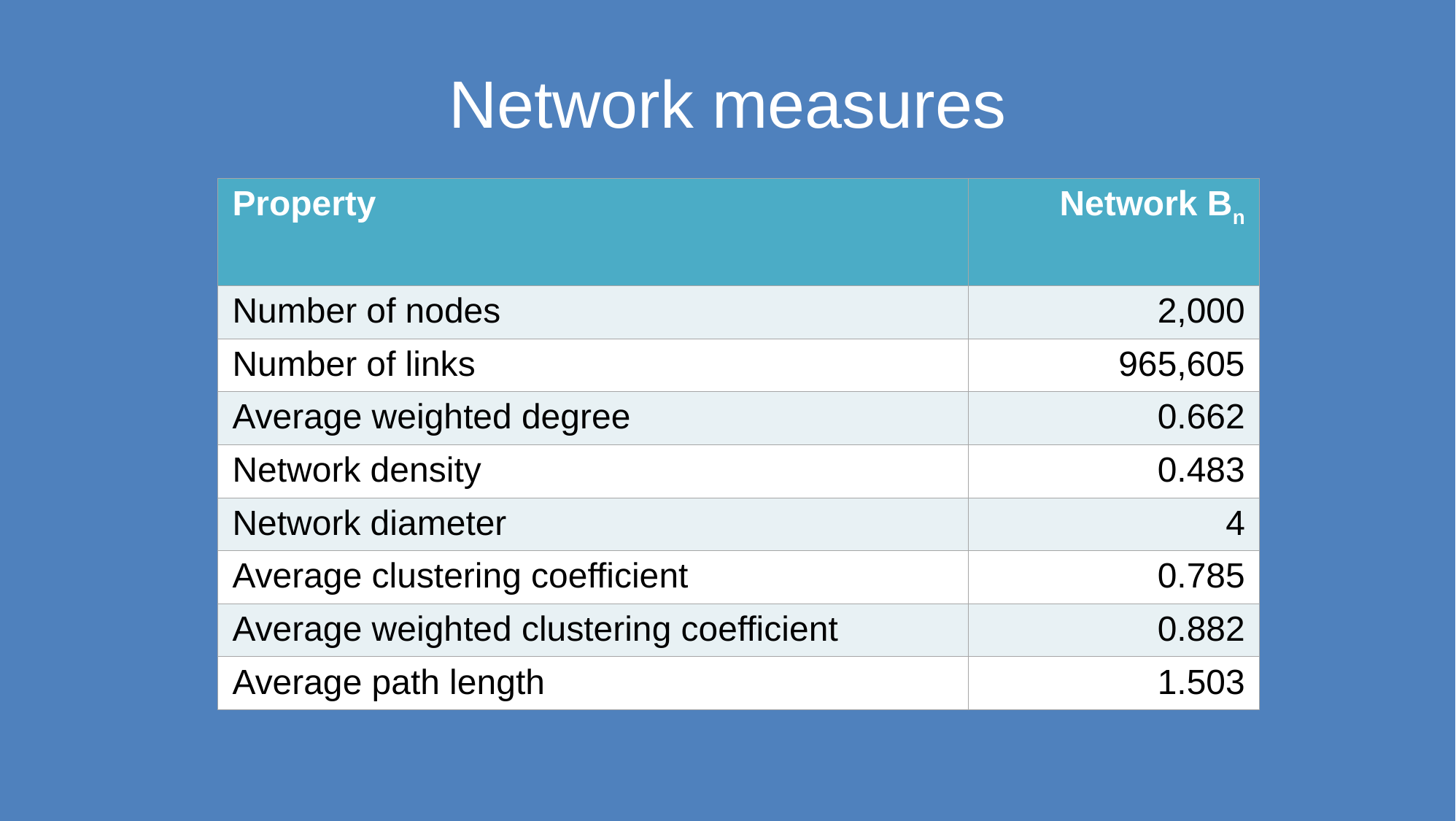

# Network measures
| Property | Network Bn |
| --- | --- |
| Number of nodes | 2,000 |
| Number of links | 965,605 |
| Average weighted degree | 0.662 |
| Network density | 0.483 |
| Network diameter | 4 |
| Average clustering coefficient | 0.785 |
| Average weighted clustering coefficient | 0.882 |
| Average path length | 1.503 |